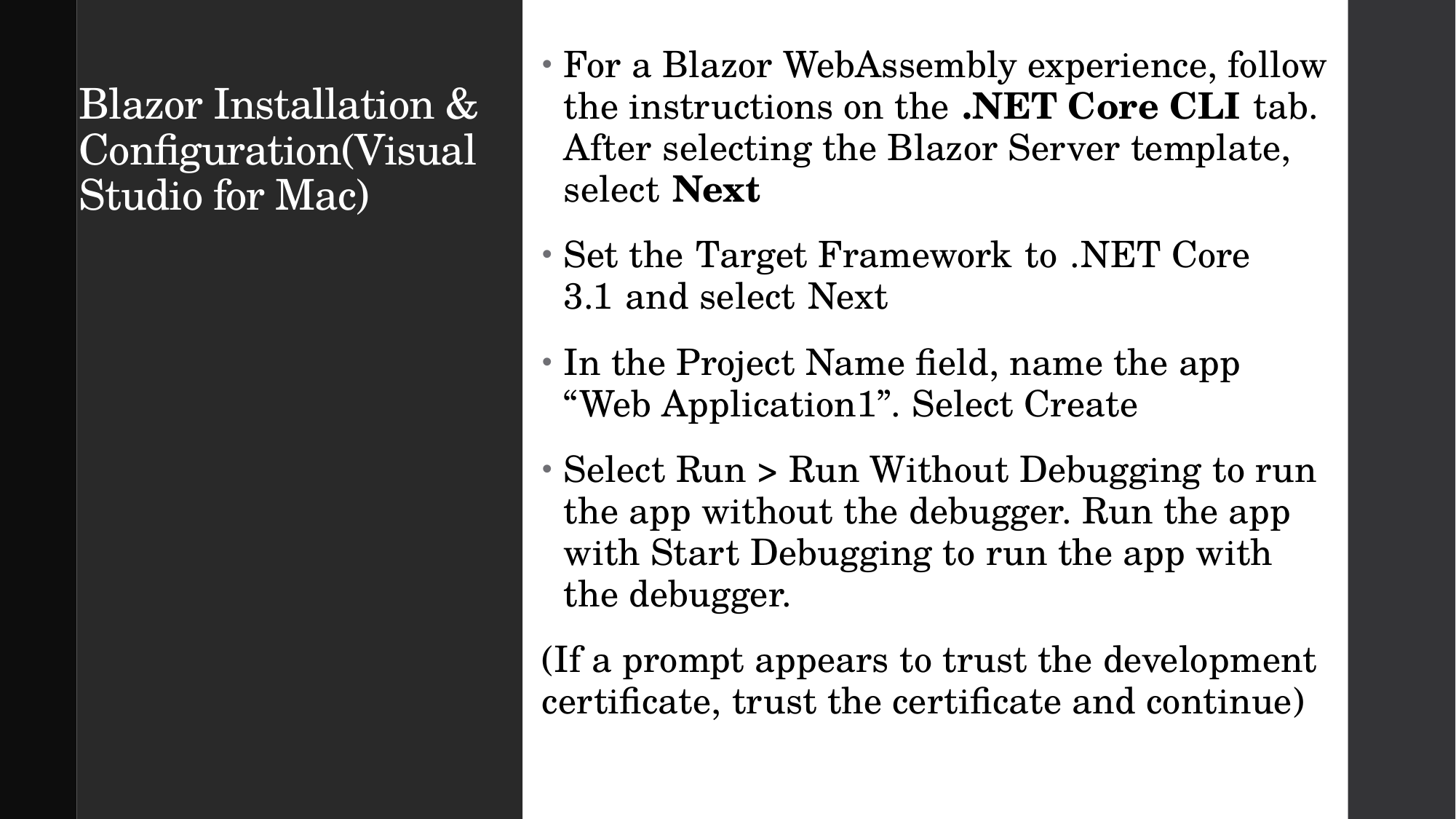

For a Blazor WebAssembly experience, follow the instructions on the .NET Core CLI tab. After selecting the Blazor Server template, select Next
Set the Target Framework to .NET Core 3.1 and select Next
In the Project Name field, name the app “Web Application1”. Select Create
Select Run > Run Without Debugging to run the app without the debugger. Run the app with Start Debugging to run the app with the debugger.
(If a prompt appears to trust the development certificate, trust the certificate and continue)

# Blazor Installation & Configuration(Visual Studio for Mac)